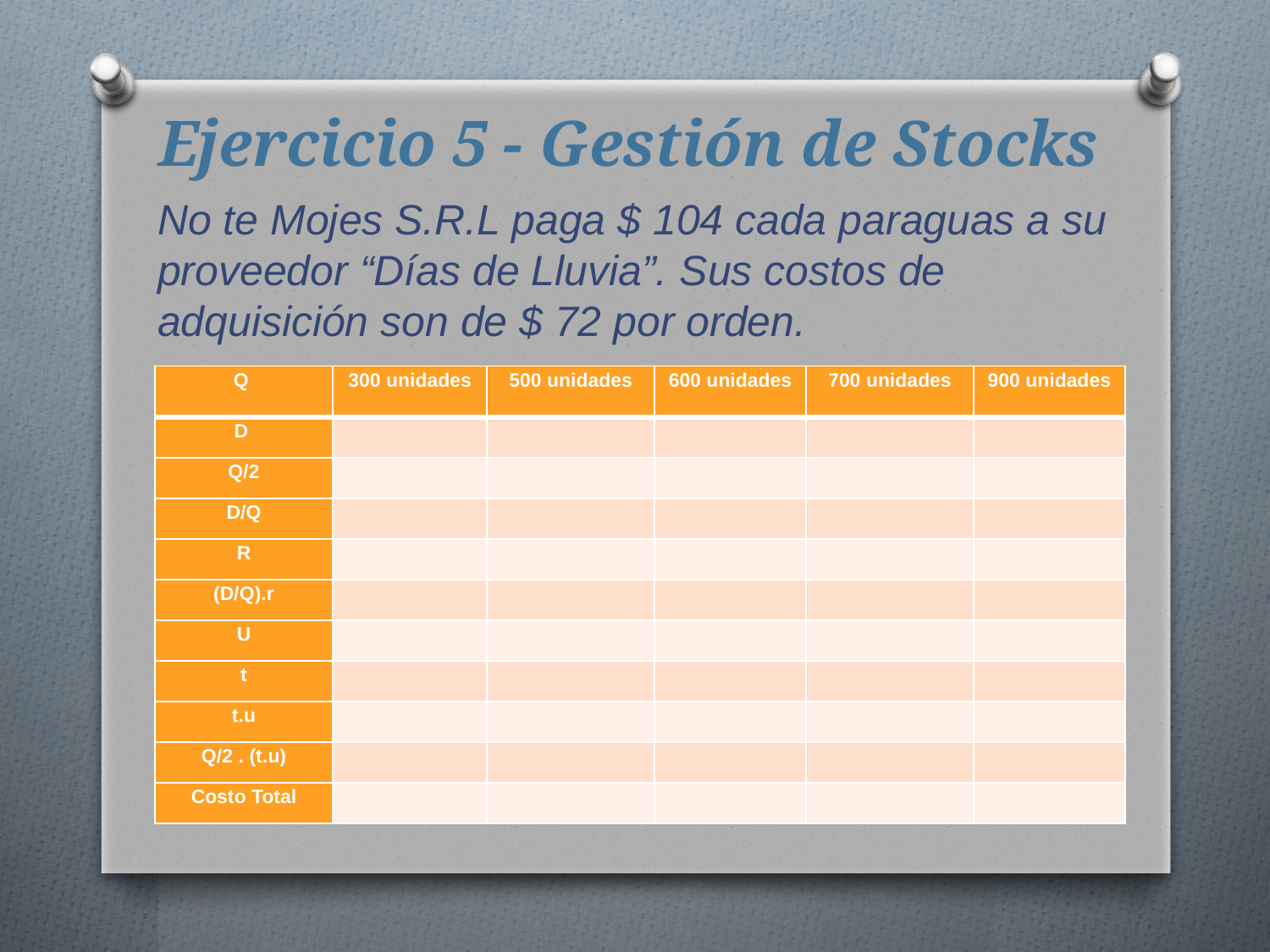

# Ejercicio 5 - Gestión de Stocks
No te Mojes S.R.L paga $ 104 cada paraguas a su proveedor “Días de Lluvia”. Sus costos de adquisición son de $ 72 por orden.

| Q | 300 unidades | 500 unidades | 600 unidades | 700 unidades | 900 unidades |
| --- | --- | --- | --- | --- | --- |
| D |  |  |  |  |  |
| Q/2 |  |  |  |  |  |
| D/Q |  |  |  |  |  |
| R |  |  |  |  |  |
| (D/Q).r |  |  |  |  |  |
| U |  |  |  |  |  |
| t |  |  |  |  |  |
| t.u |  |  |  |  |  |
| Q/2 . (t.u) |  |  |  |  |  |
| Costo Total |  |  |  |  |  |